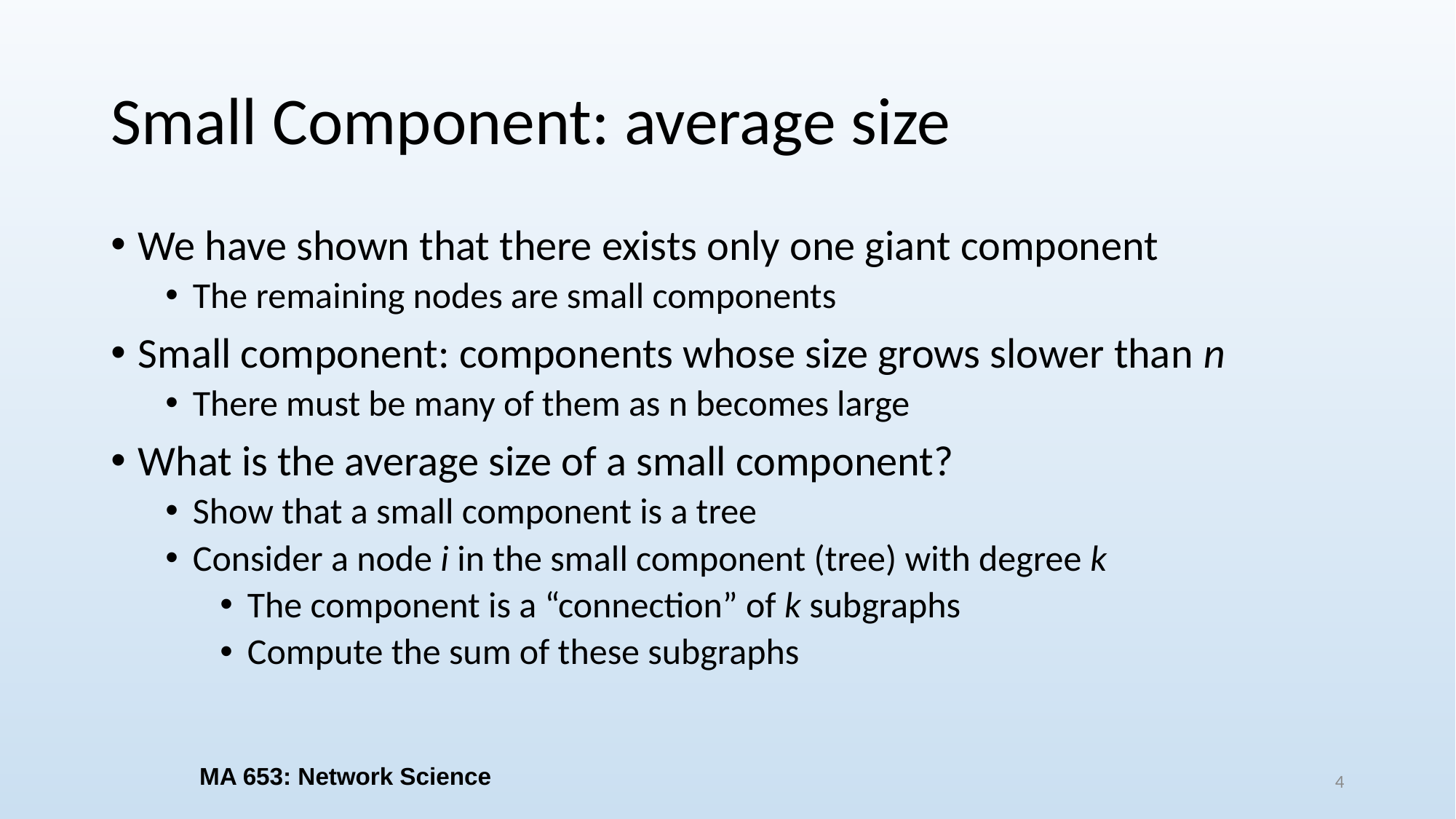

# Small Component: average size
We have shown that there exists only one giant component
The remaining nodes are small components
Small component: components whose size grows slower than n
There must be many of them as n becomes large
What is the average size of a small component?
Show that a small component is a tree
Consider a node i in the small component (tree) with degree k
The component is a “connection” of k subgraphs
Compute the sum of these subgraphs
MA 653: Network Science
4